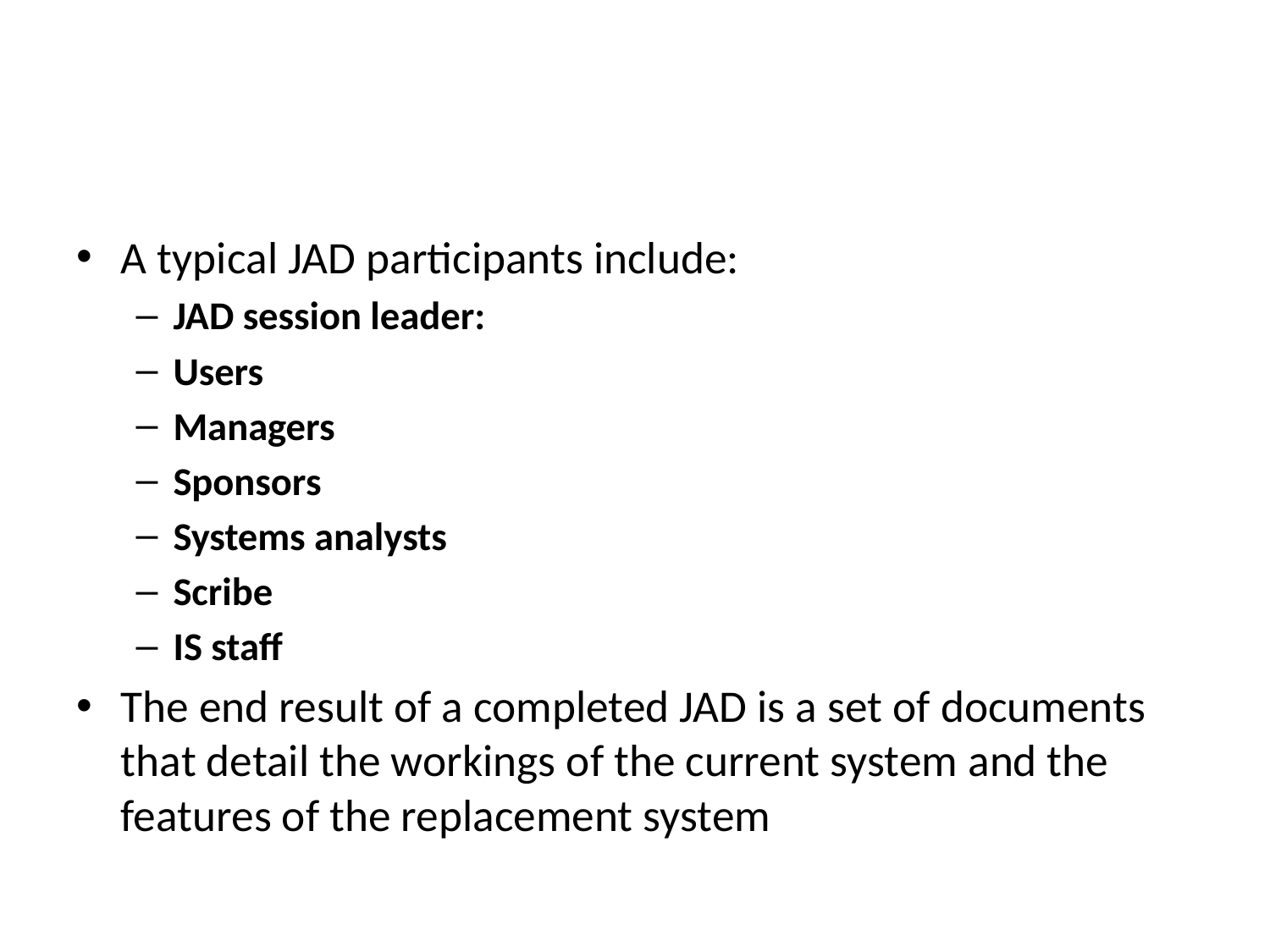

#
A typical JAD participants include:
JAD session leader:
Users
Managers
Sponsors
Systems analysts
Scribe
IS staff
The end result of a completed JAD is a set of documents that detail the workings of the current system and the features of the replacement system